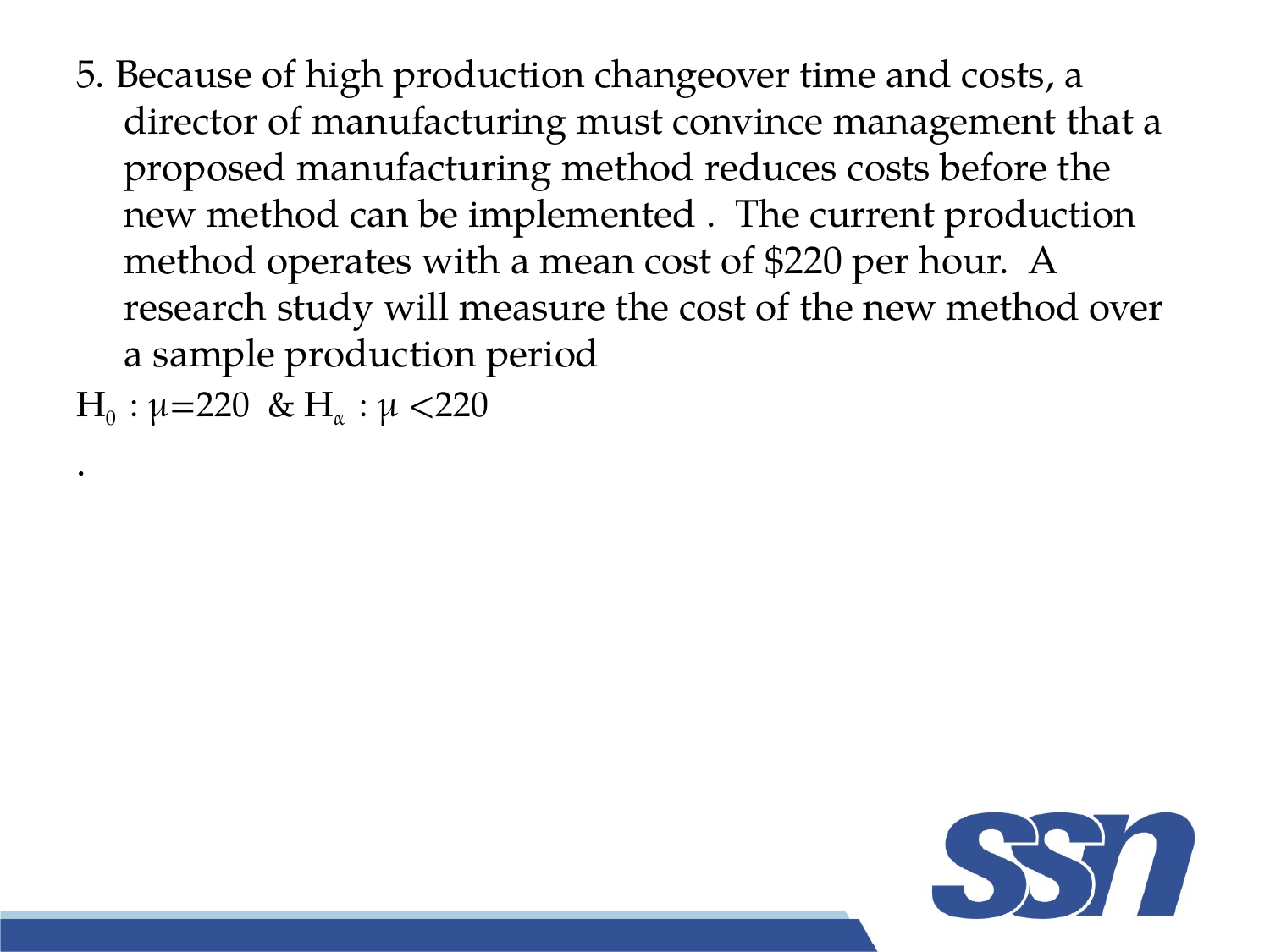

5. Because of high production changeover time and costs, a director of manufacturing must convince management that a proposed manufacturing method reduces costs before the new method can be implemented .  The current production method operates with a mean cost of $220 per hour.  A research study will measure the cost of the new method over a sample production period
H0  : μ=220  & Hα  : μ <220
.